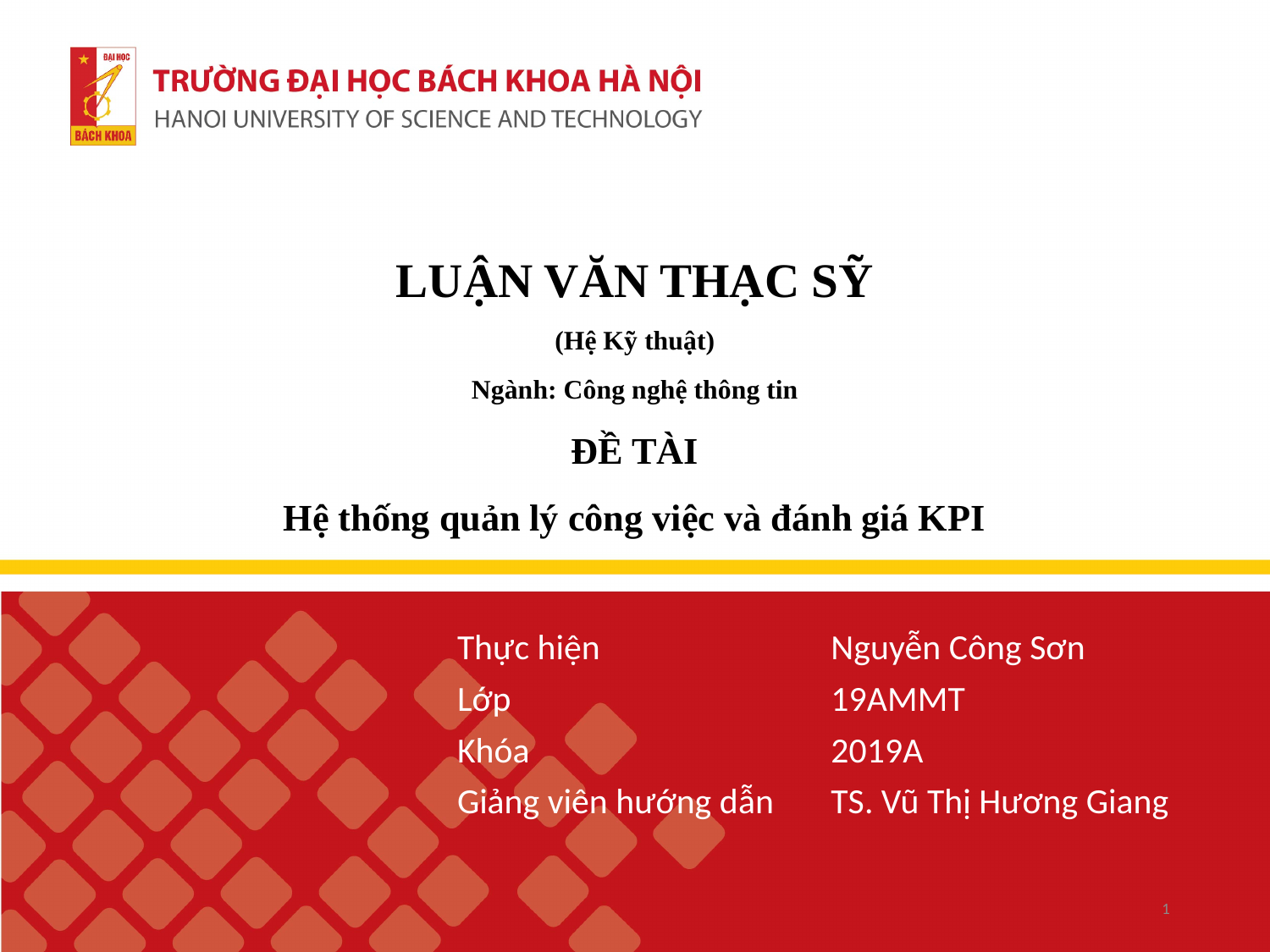

# LUẬN VĂN THẠC SỸ (Hệ Kỹ thuật) Ngành: Công nghệ thông tin ĐỀ TÀI Hệ thống quản lý công việc và đánh giá KPI
| Thực hiện | Nguyễn Công Sơn |
| --- | --- |
| Lớp | 19AMMT |
| Khóa | 2019A |
| Giảng viên hướng dẫn | TS. Vũ Thị Hương Giang |
1